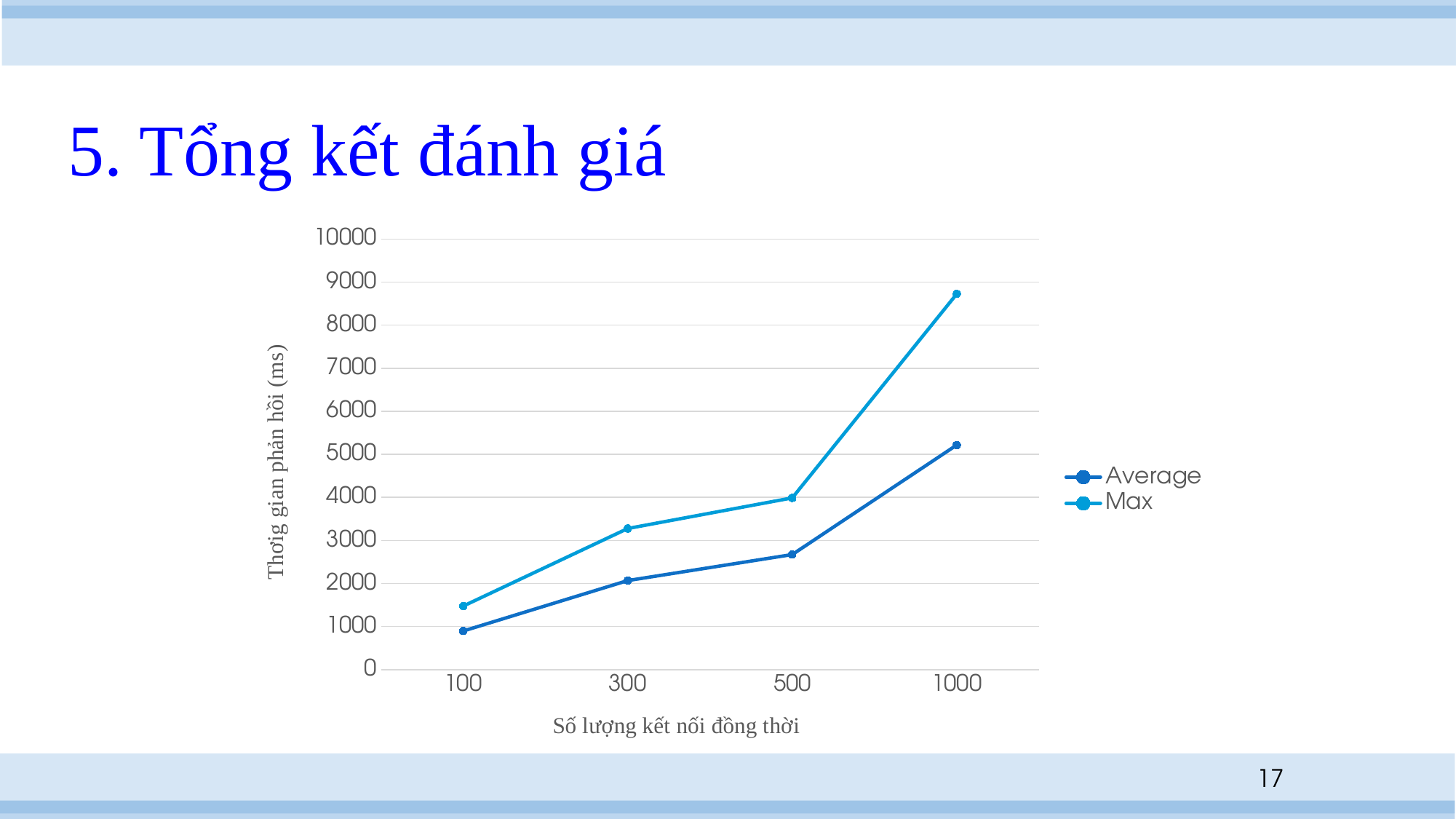

# 5. Tổng kết đánh giá

### Chart

| Category | Average | Max |
|---|---|---|
| 100 | 896.0 | 1475.0 |
| 300 | 2067.0 | 3276.0 |
| 500 | 2671.0 | 3987.0 |
| 1000 | 5216.0 | 8725.0 |
17